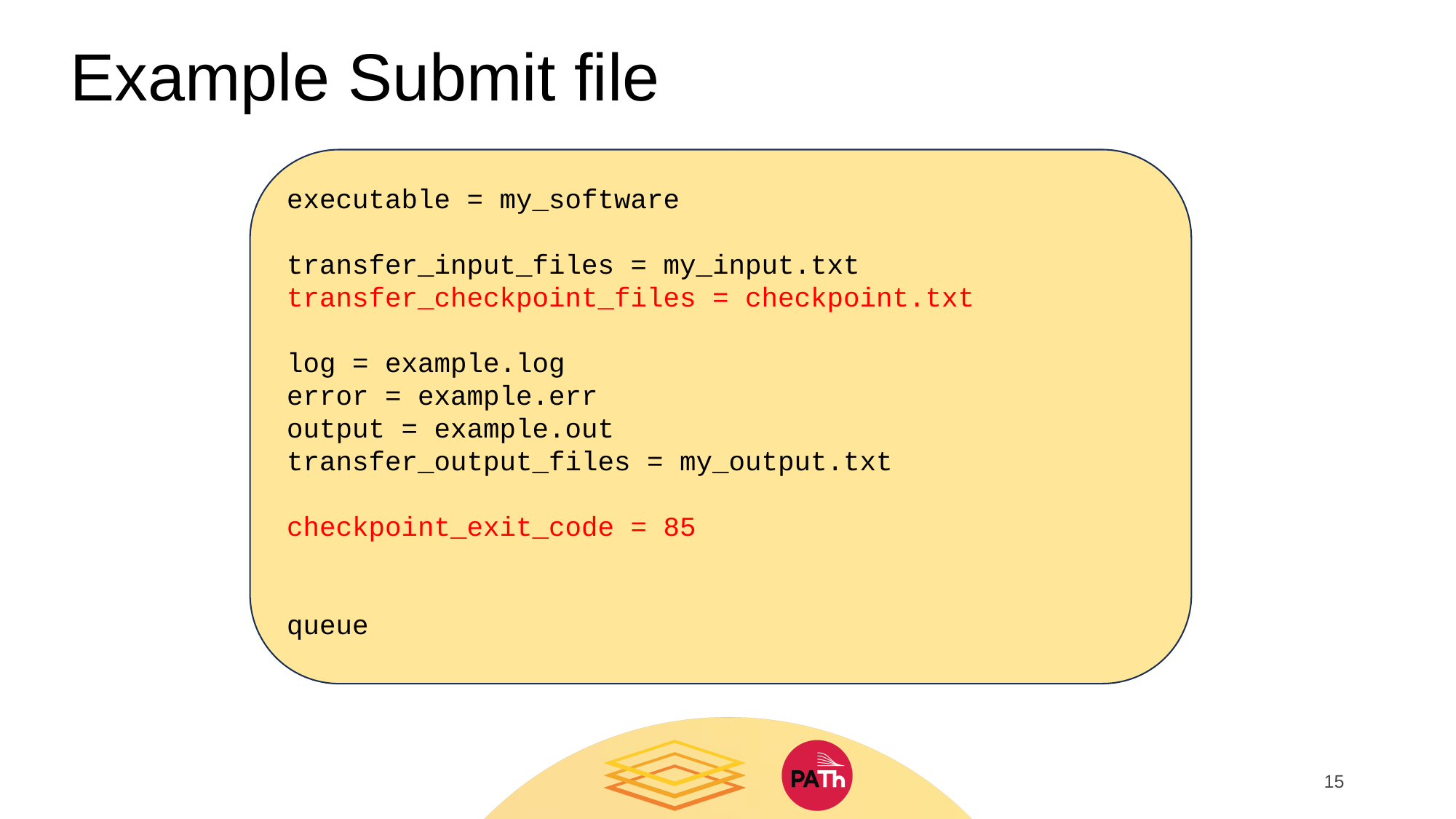

# Example Submit file

executable = my_software

transfer_input_files = my_input.txt
transfer_checkpoint_files = checkpoint.txt

log = example.log
error = example.err
output = example.out
transfer_output_files = my_output.txt

checkpoint_exit_code = 85

queue

15